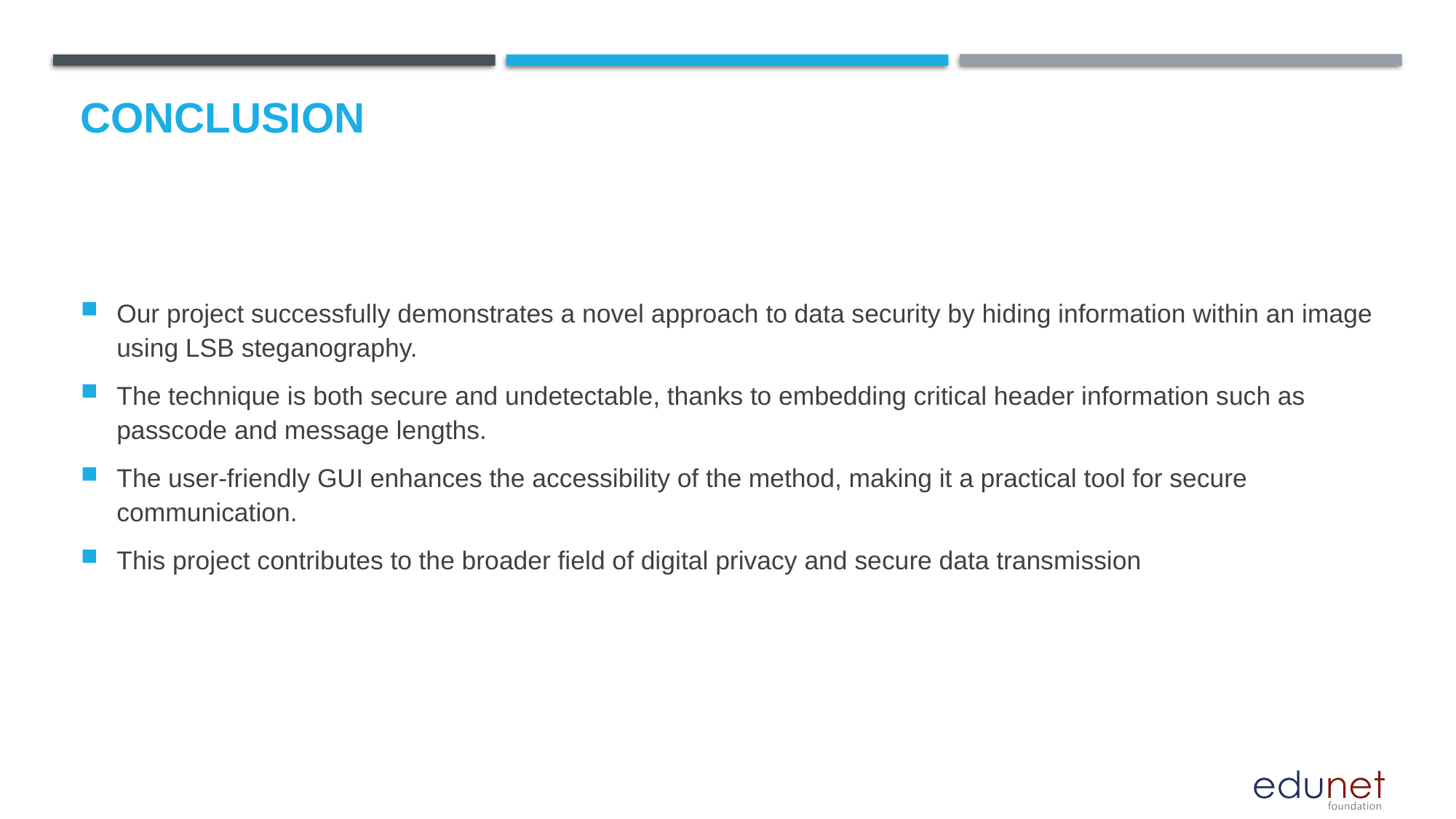

# Conclusion
Our project successfully demonstrates a novel approach to data security by hiding information within an image using LSB steganography.
The technique is both secure and undetectable, thanks to embedding critical header information such as passcode and message lengths.
The user-friendly GUI enhances the accessibility of the method, making it a practical tool for secure communication.
This project contributes to the broader field of digital privacy and secure data transmission